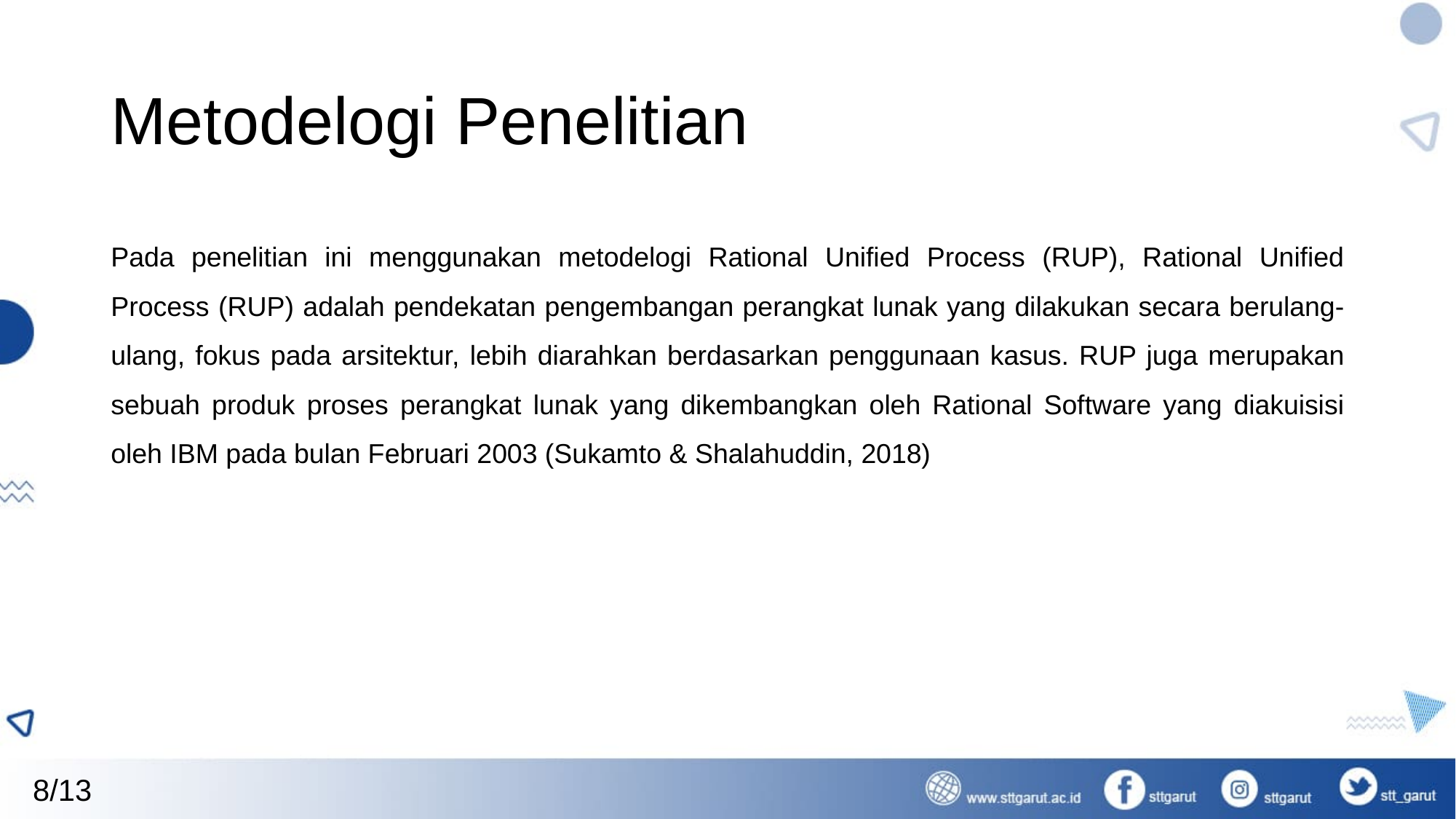

# Metodelogi Penelitian
Pada penelitian ini menggunakan metodelogi Rational Unified Process (RUP), Rational Unified Process (RUP) adalah pendekatan pengembangan perangkat lunak yang dilakukan secara berulang-ulang, fokus pada arsitektur, lebih diarahkan berdasarkan penggunaan kasus. RUP juga merupakan sebuah produk proses perangkat lunak yang dikembangkan oleh Rational Software yang diakuisisi oleh IBM pada bulan Februari 2003 (Sukamto & Shalahuddin, 2018)
8/13